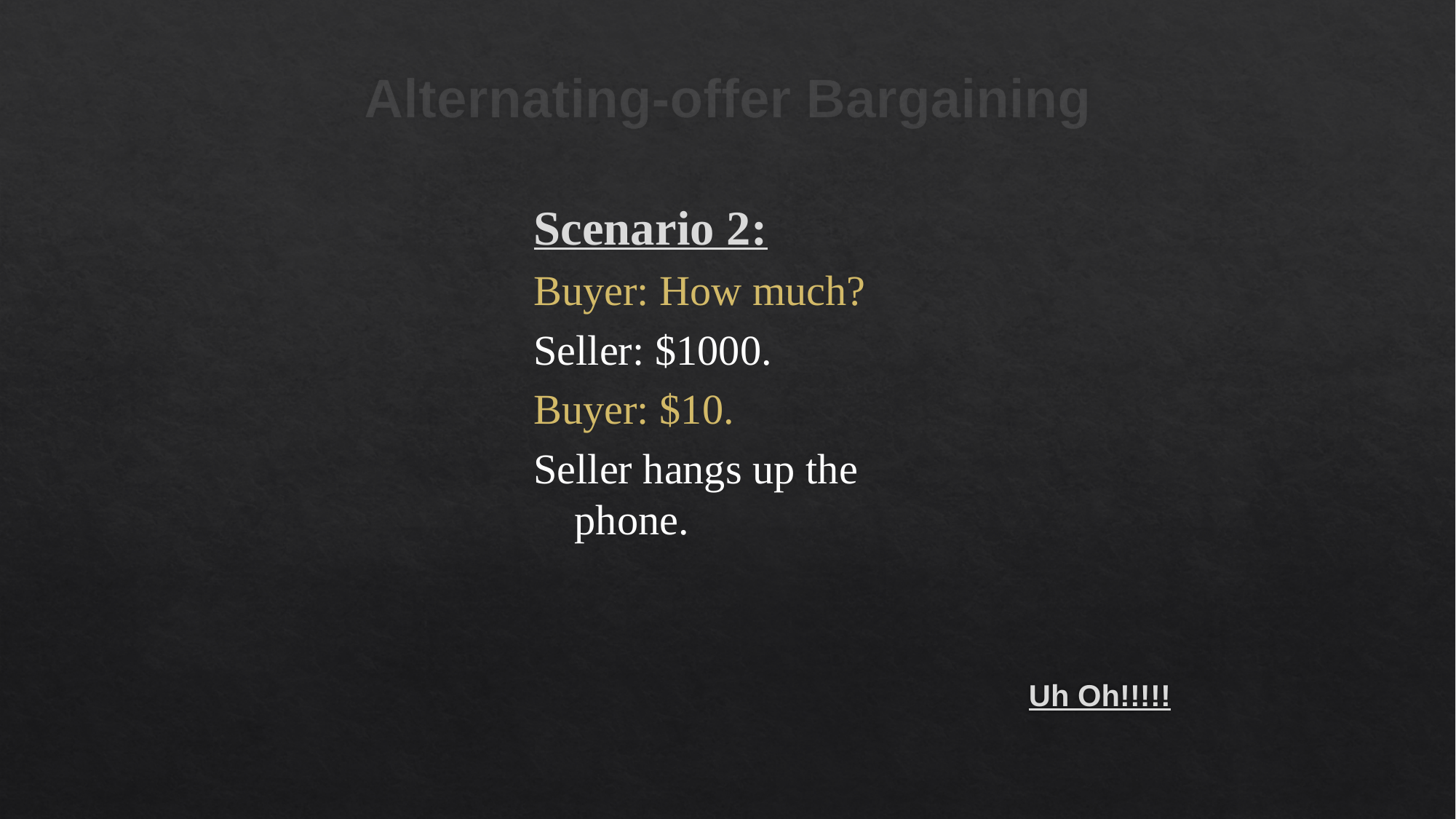

# Alternating-offer Bargaining
Scenario 2:
Buyer: How much?
Seller: $1000.
Buyer: $10.
Seller hangs up the phone.
Uh Oh!!!!!